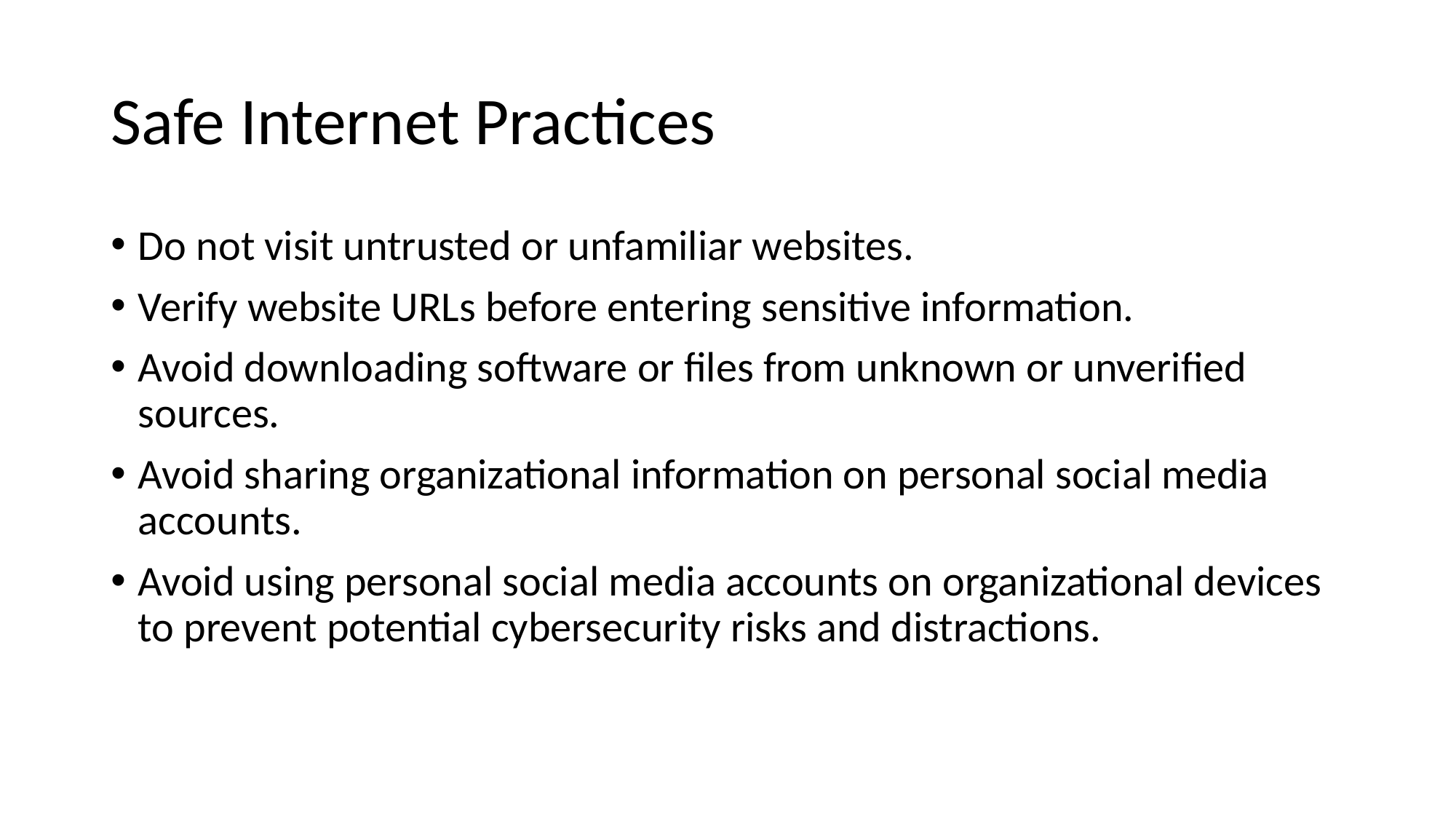

# Safe Internet Practices
Do not visit untrusted or unfamiliar websites.
Verify website URLs before entering sensitive information.
Avoid downloading software or files from unknown or unverified sources.
Avoid sharing organizational information on personal social media accounts.
Avoid using personal social media accounts on organizational devices to prevent potential cybersecurity risks and distractions.